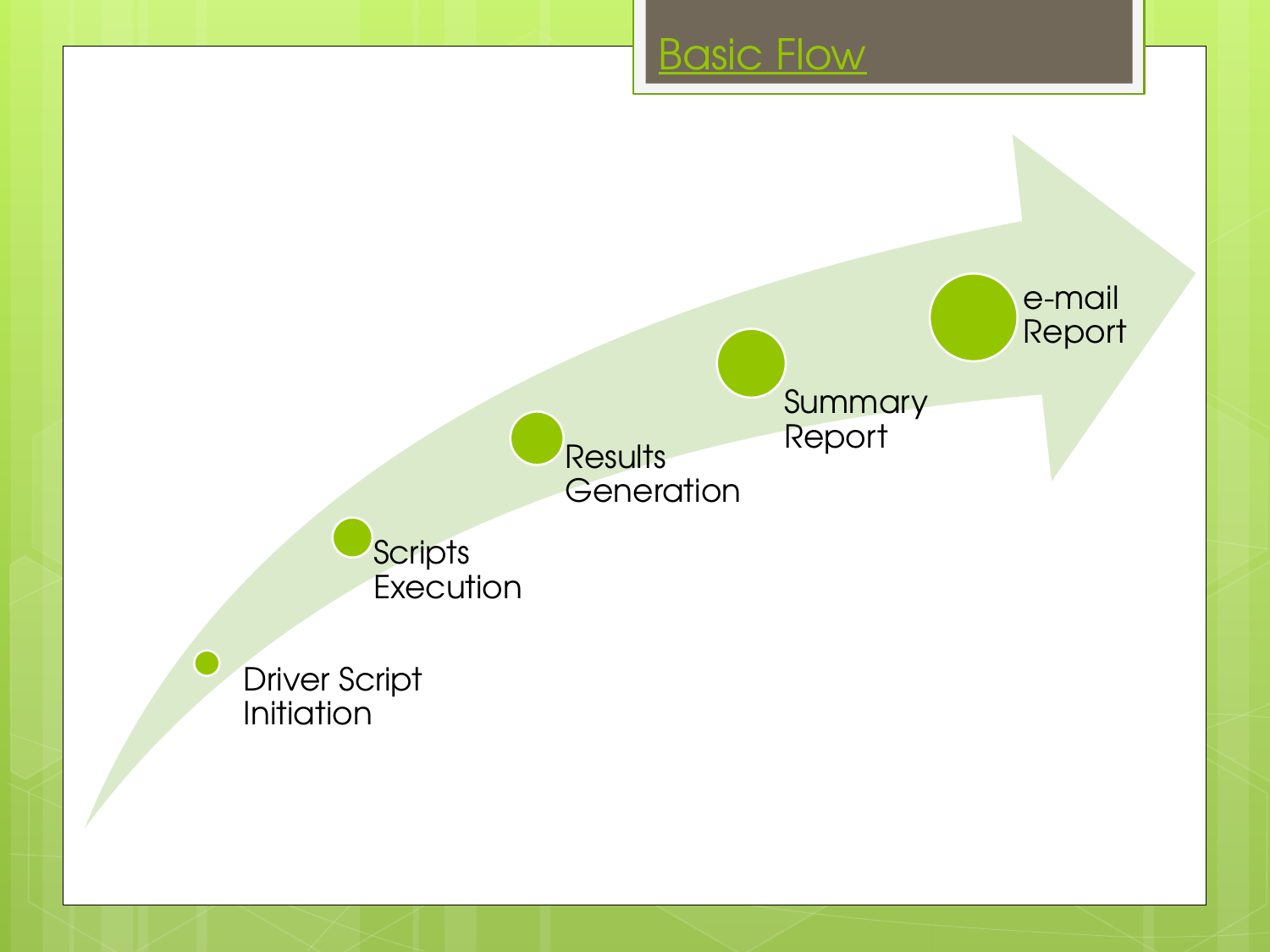

# Basic Flow
Driver Script  Initiation
Scripts Execution
Results Generation
Summary Report
e-mail
Report